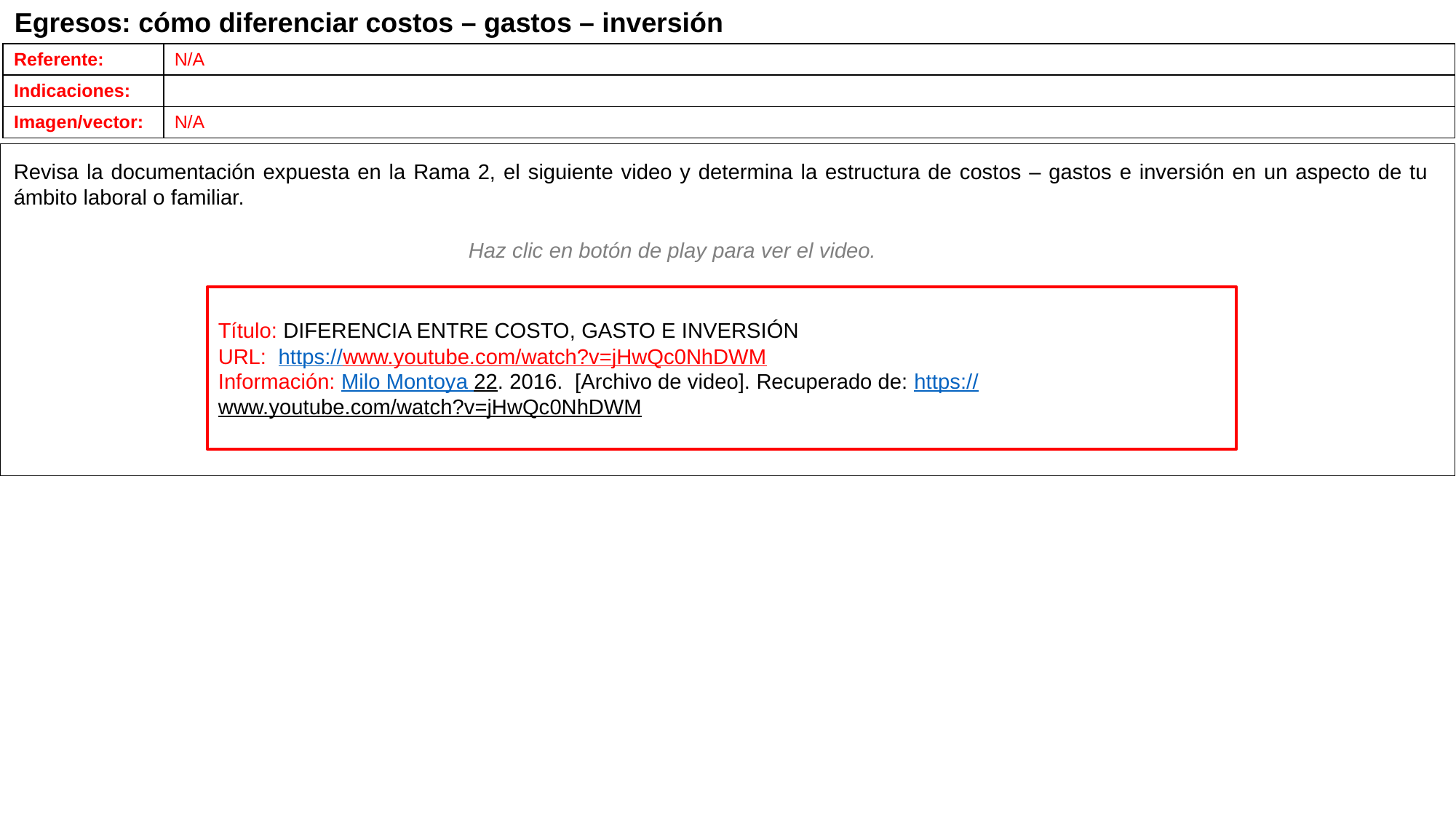

Egresos: cómo diferenciar costos – gastos – inversión
| Referente: | N/A |
| --- | --- |
| Indicaciones: |  |
| Imagen/vector: | N/A |

Revisa la documentación expuesta en la Rama 2, el siguiente video y determina la estructura de costos – gastos e inversión en un aspecto de tu ámbito laboral o familiar.

Haz clic en botón de play para ver el video.
Título: DIFERENCIA ENTRE COSTO, GASTO E INVERSIÓN
URL:  https://www.youtube.com/watch?v=jHwQc0NhDWM
Información: Milo Montoya 22. 2016.. [Archivo de video]. Recuperado de: https://www.youtube.com/watch?v=jHwQc0NhDWM